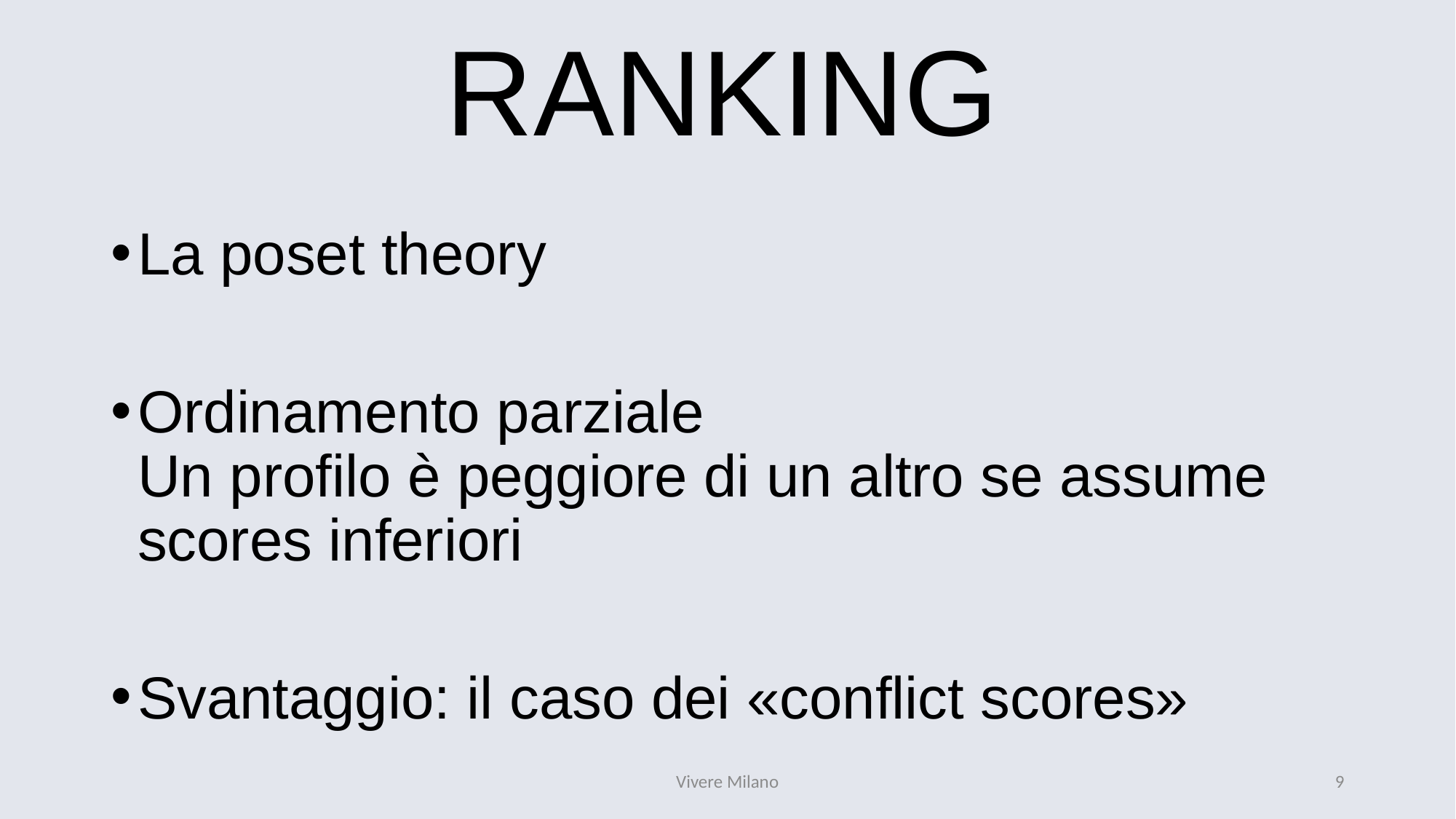

RANKING
La poset theory

Ordinamento parziale
Un profilo è peggiore di un altro se assume scores inferiori

Svantaggio: il caso dei «conflict scores»
Vivere Milano
9